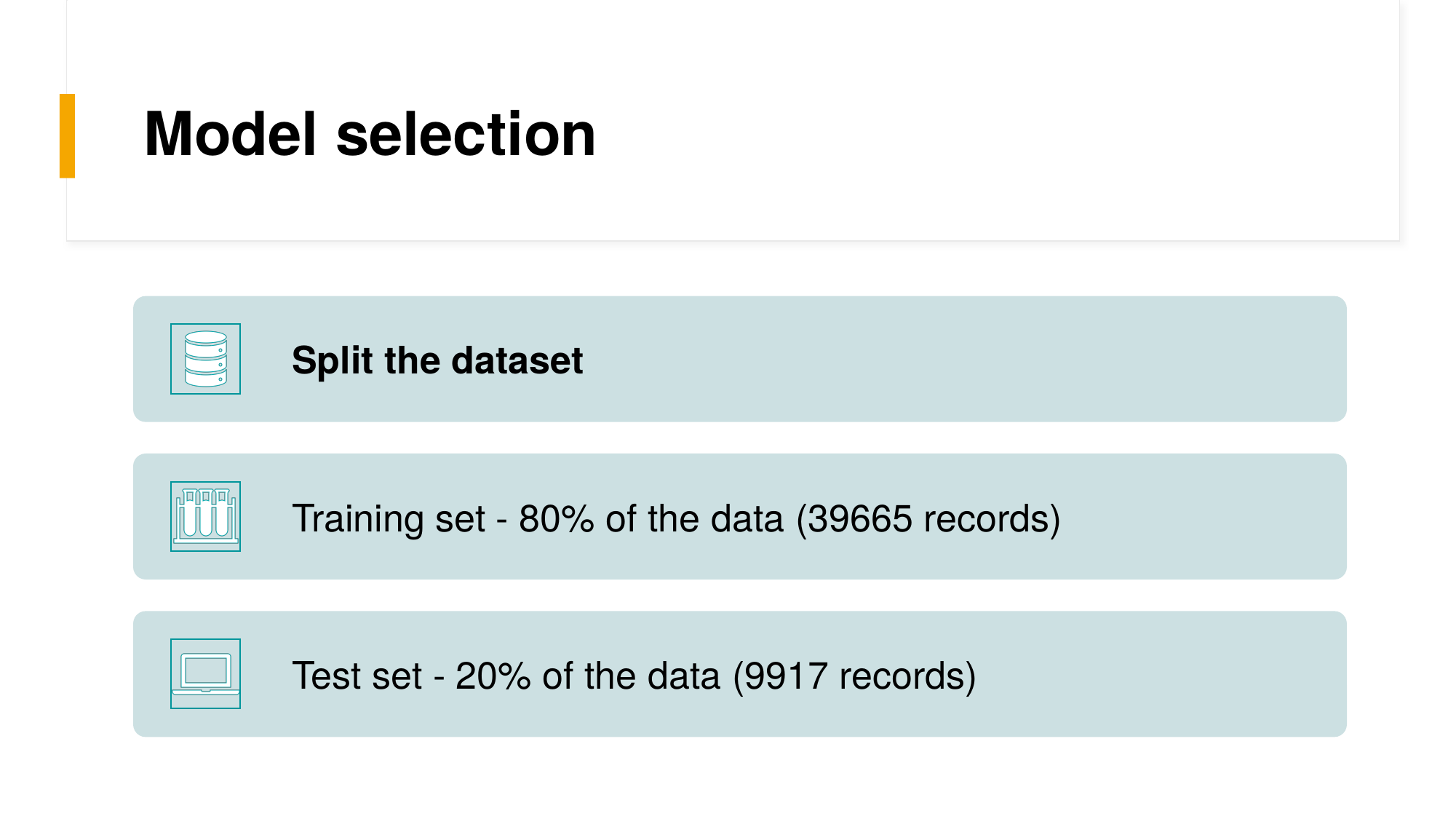

# Model selection
Split the dataset
Training set - 80% of the data (39665 records)
Test set - 20% of the data (9917 records)